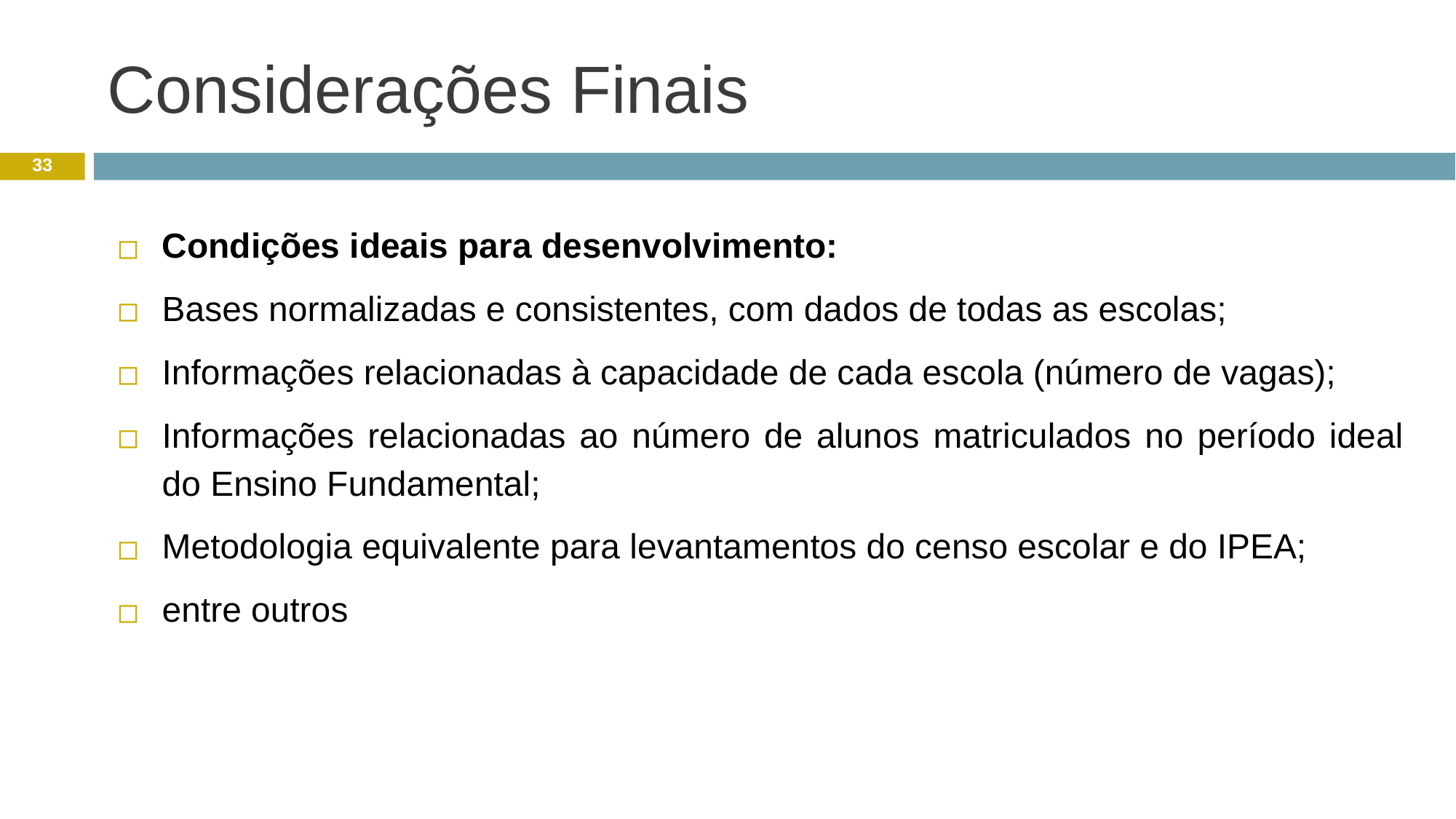

# Considerações Finais
33
Condições ideais para desenvolvimento:
Bases normalizadas e consistentes, com dados de todas as escolas;
Informações relacionadas à capacidade de cada escola (número de vagas);
Informações relacionadas ao número de alunos matriculados no período ideal do Ensino Fundamental;
Metodologia equivalente para levantamentos do censo escolar e do IPEA;
entre outros